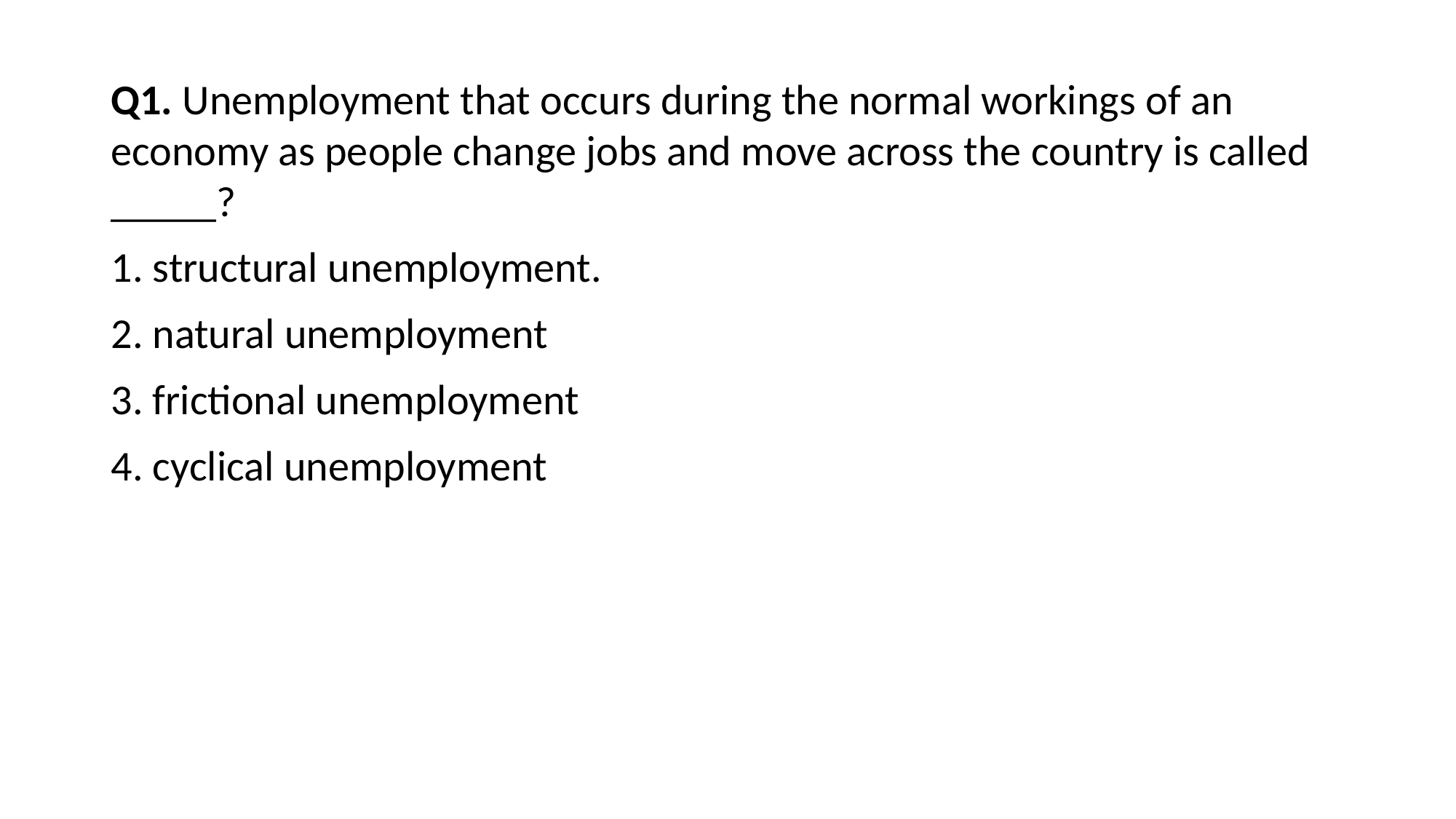

Q1. Unemployment that occurs during the normal workings of an economy as people change jobs and move across the country is called _____?
 structural unemployment.
 natural unemployment
 frictional unemployment
 cyclical unemployment